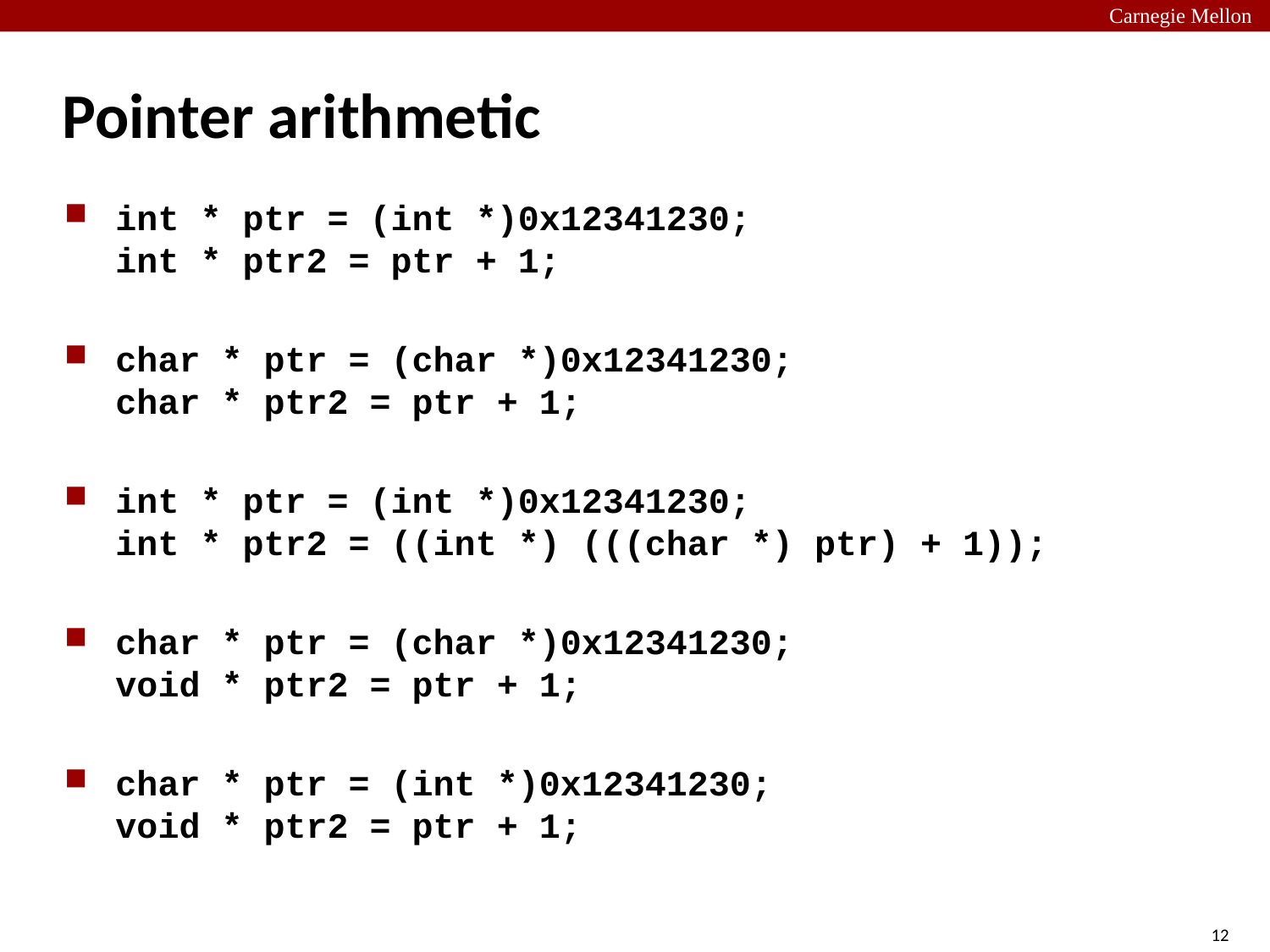

# Pointer arithmetic
int * ptr = (int *)0x12341230;
int * ptr2 = ptr + 1;

char * ptr = (char *)0x12341230;
char * ptr2 = ptr + 1;

int * ptr = (int *)0x12341230;
int * ptr2 = ((int *) (((char *) ptr) + 1));

char * ptr = (char *)0x12341230;
void * ptr2 = ptr + 1;

char * ptr = (int *)0x12341230;
void * ptr2 = ptr + 1;